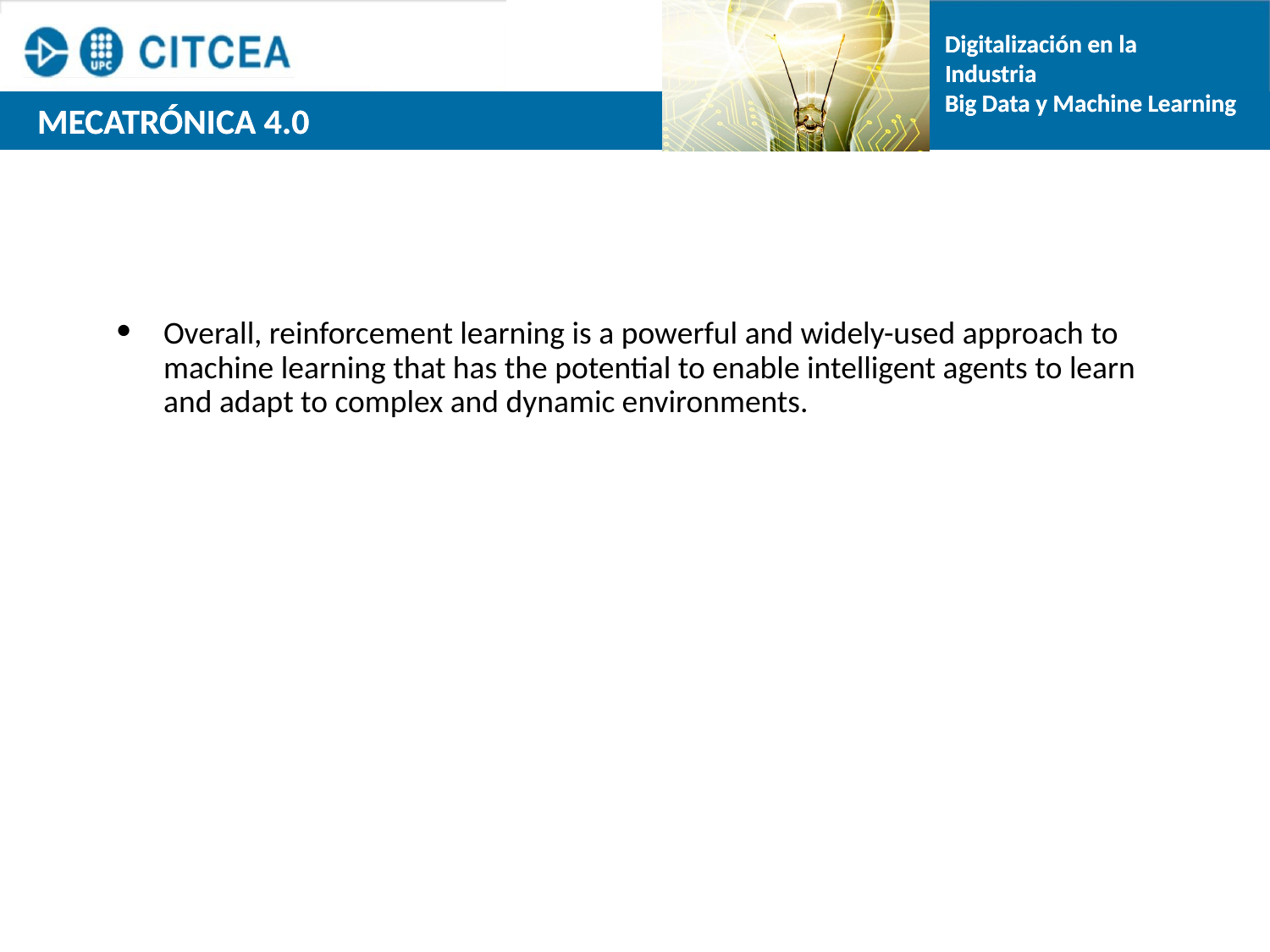

Overall, reinforcement learning is a powerful and widely-used approach to machine learning that has the potential to enable intelligent agents to learn and adapt to complex and dynamic environments.